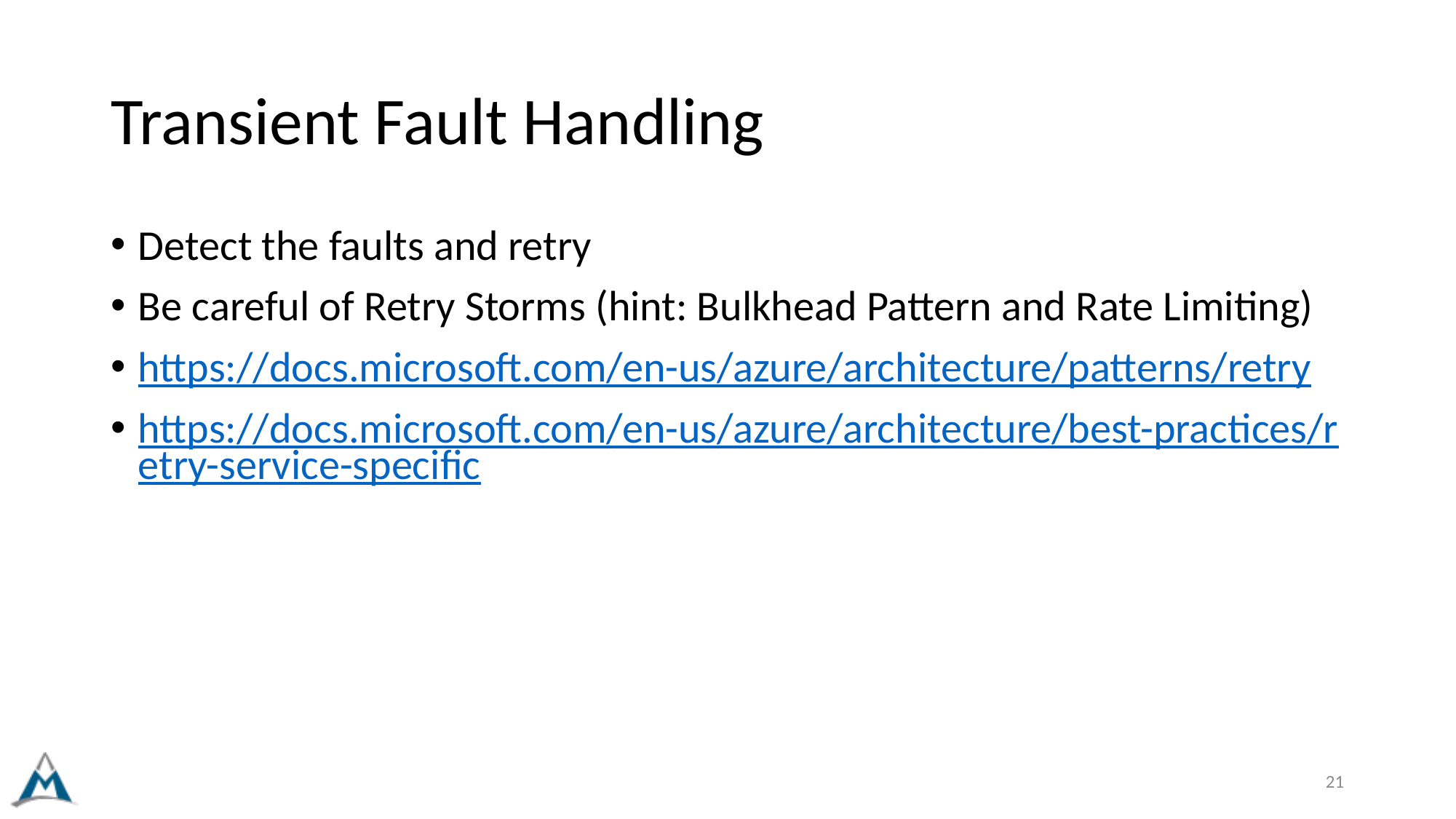

# Transient Fault Handling
Detect the faults and retry
Be careful of Retry Storms (hint: Bulkhead Pattern and Rate Limiting)
https://docs.microsoft.com/en-us/azure/architecture/patterns/retry
https://docs.microsoft.com/en-us/azure/architecture/best-practices/retry-service-specific

21